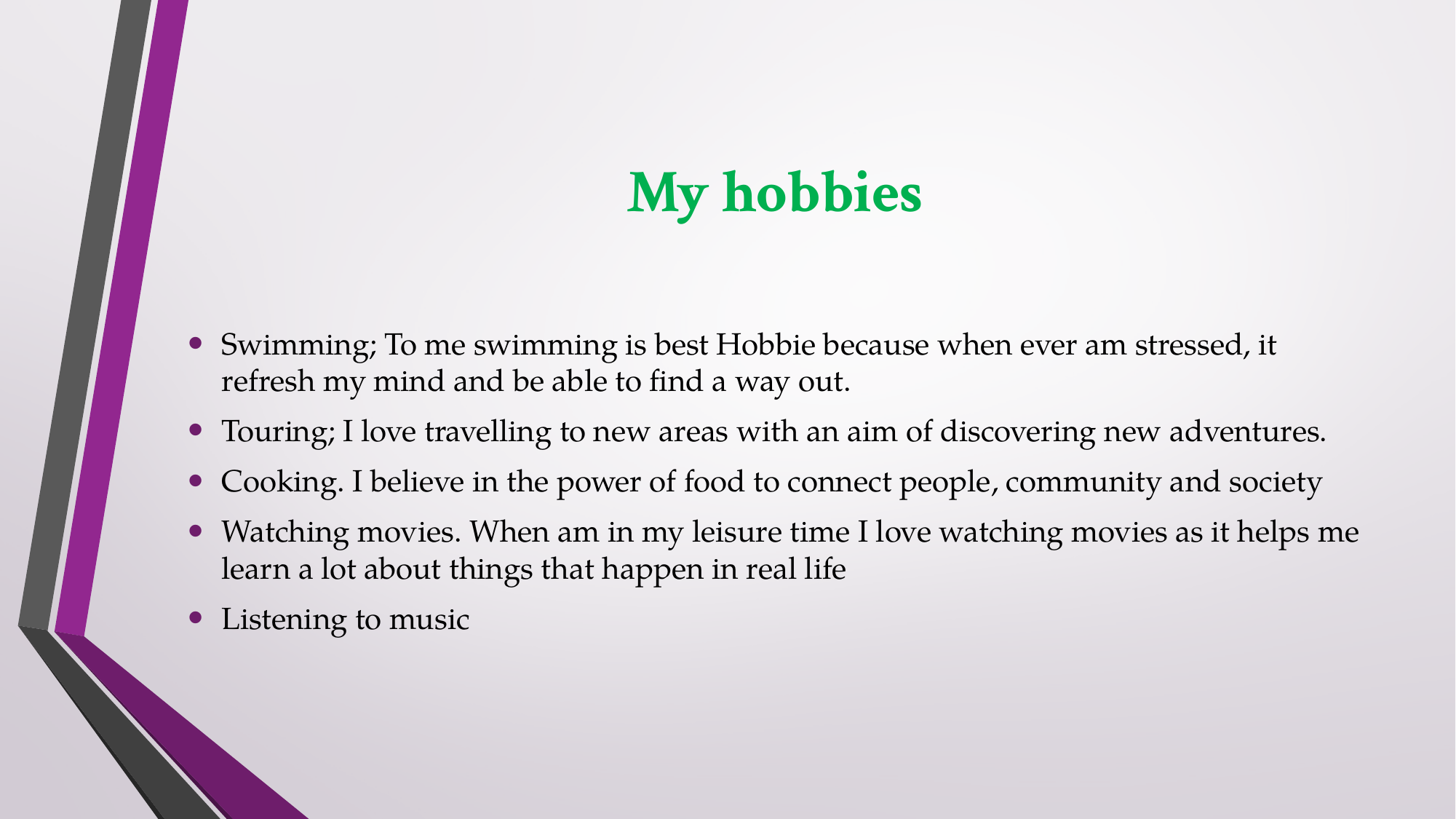

# My hobbies
Swimming; To me swimming is best Hobbie because when ever am stressed, it refresh my mind and be able to find a way out.
Touring; I love travelling to new areas with an aim of discovering new adventures.
Cooking. I believe in the power of food to connect people, community and society
Watching movies. When am in my leisure time I love watching movies as it helps me learn a lot about things that happen in real life
Listening to music